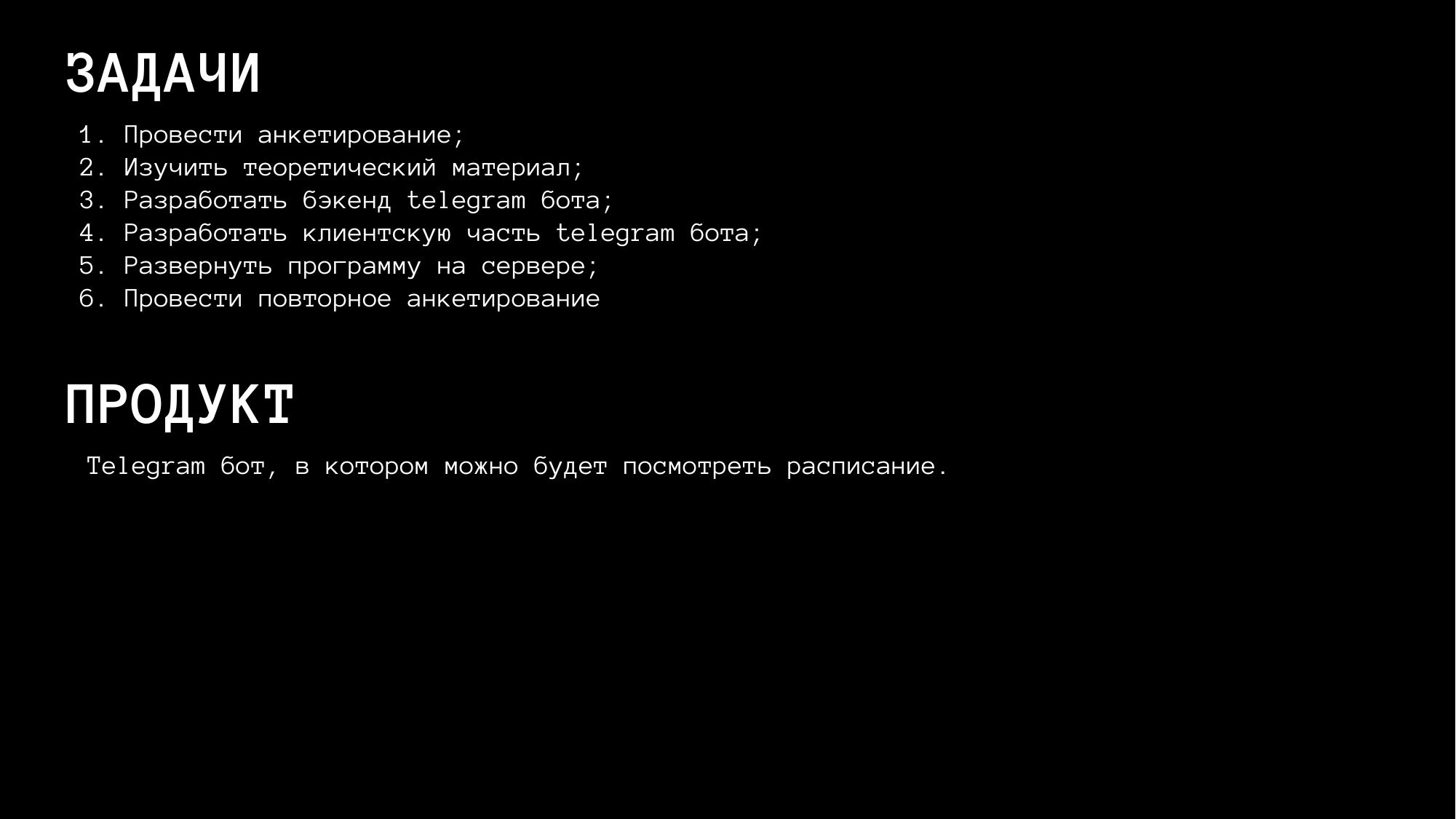

ЗАДАЧИ
1. Провести анкетирование;
2. Изучить теоретический материал;
3. Разработать бэкенд telegram бота;
4. Разработать клиентскую часть telegram бота;
5. Развернуть программу на сервере;
6. Провести повторное анкетирование
ПРОДУКТ
Telegram бот, в котором можно будет посмотреть расписание.